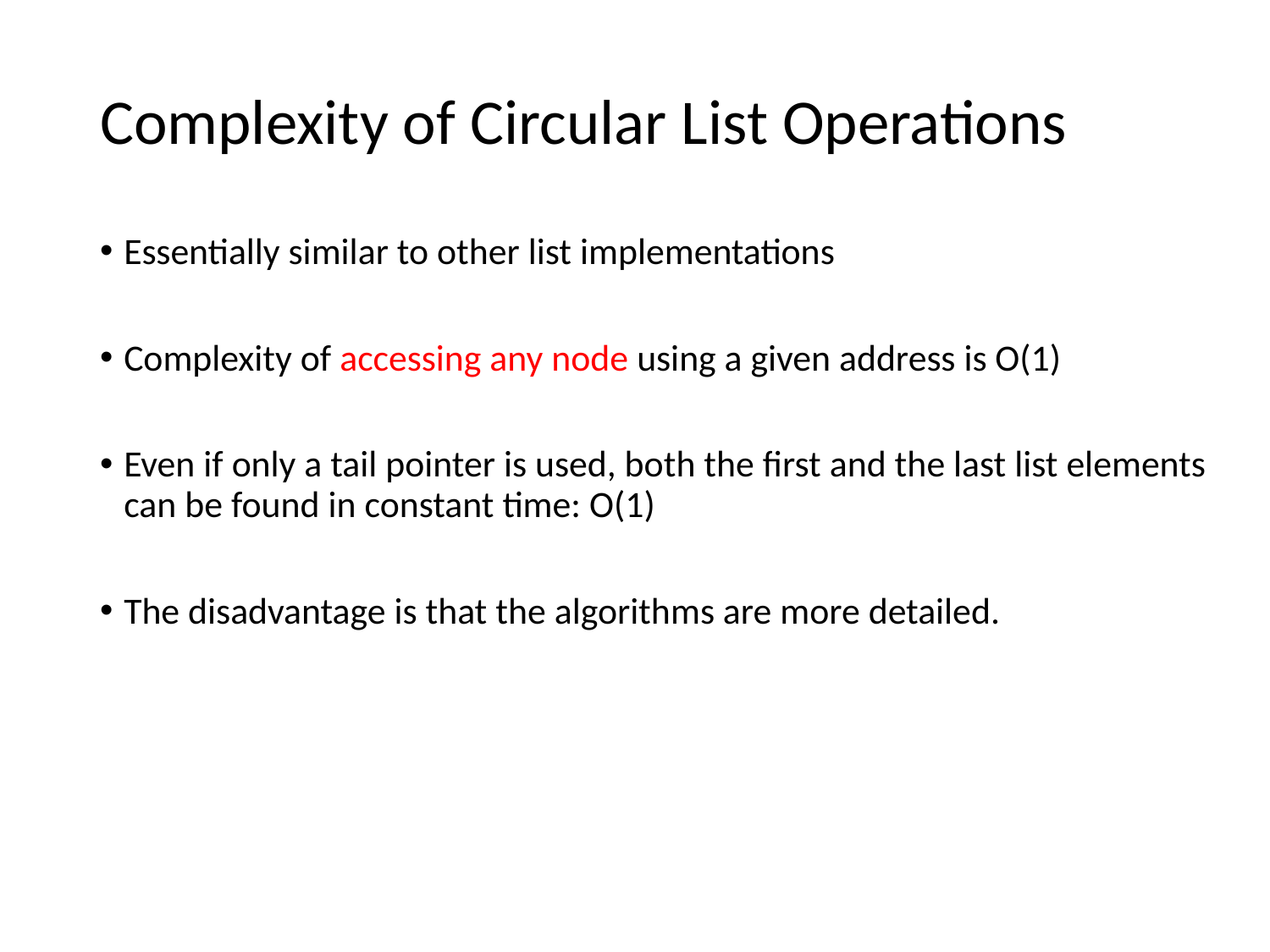

# Complexity of Circular List Operations
Essentially similar to other list implementations

Complexity of accessing any node using a given address is O(1)

Even if only a tail pointer is used, both the first and the last list elements can be found in constant time: O(1)

The disadvantage is that the algorithms are more detailed.